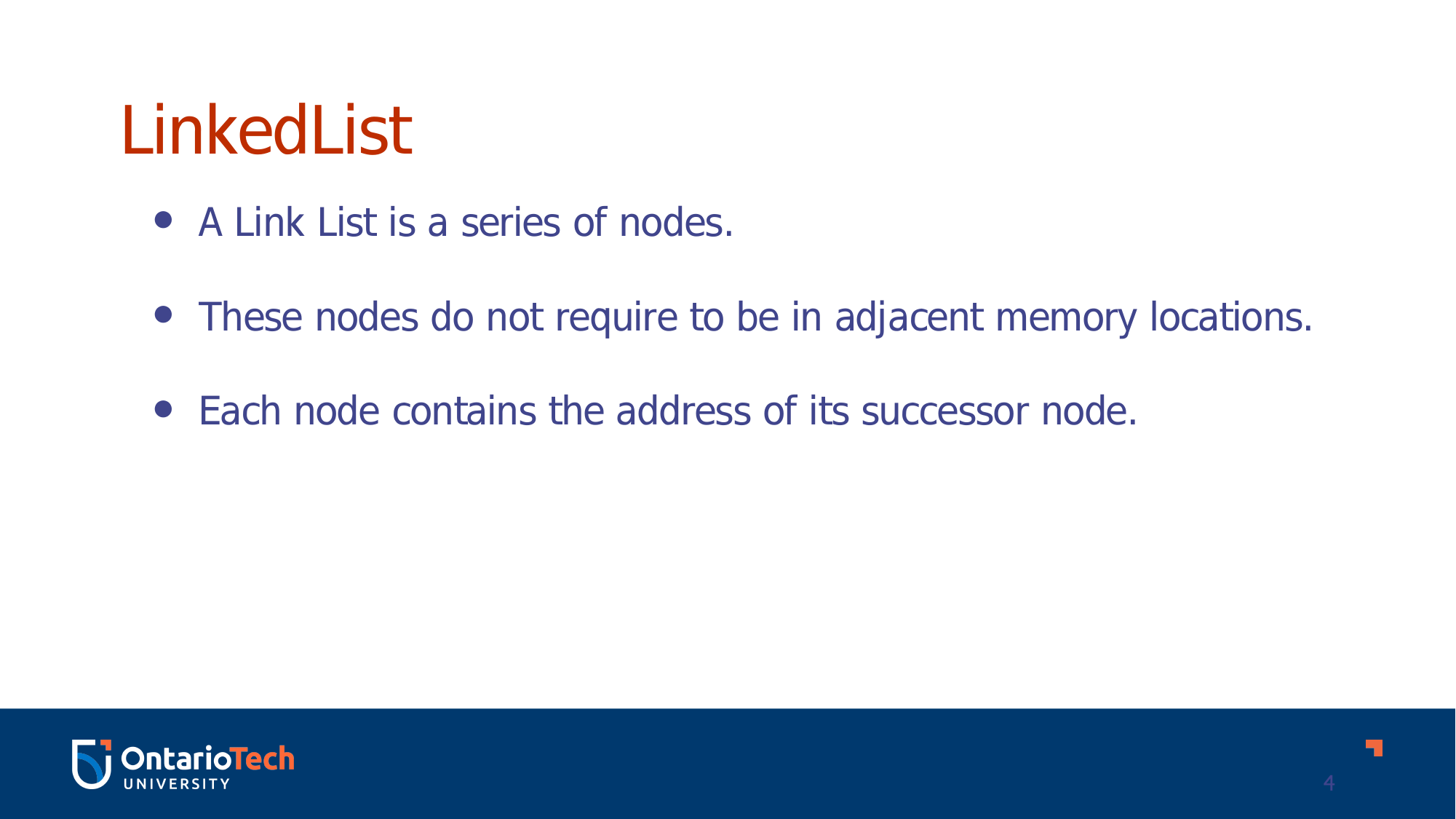

LinkedList
A Link List is a series of nodes.

These nodes do not require to be in adjacent memory locations.

Each node contains the address of its successor node.
4